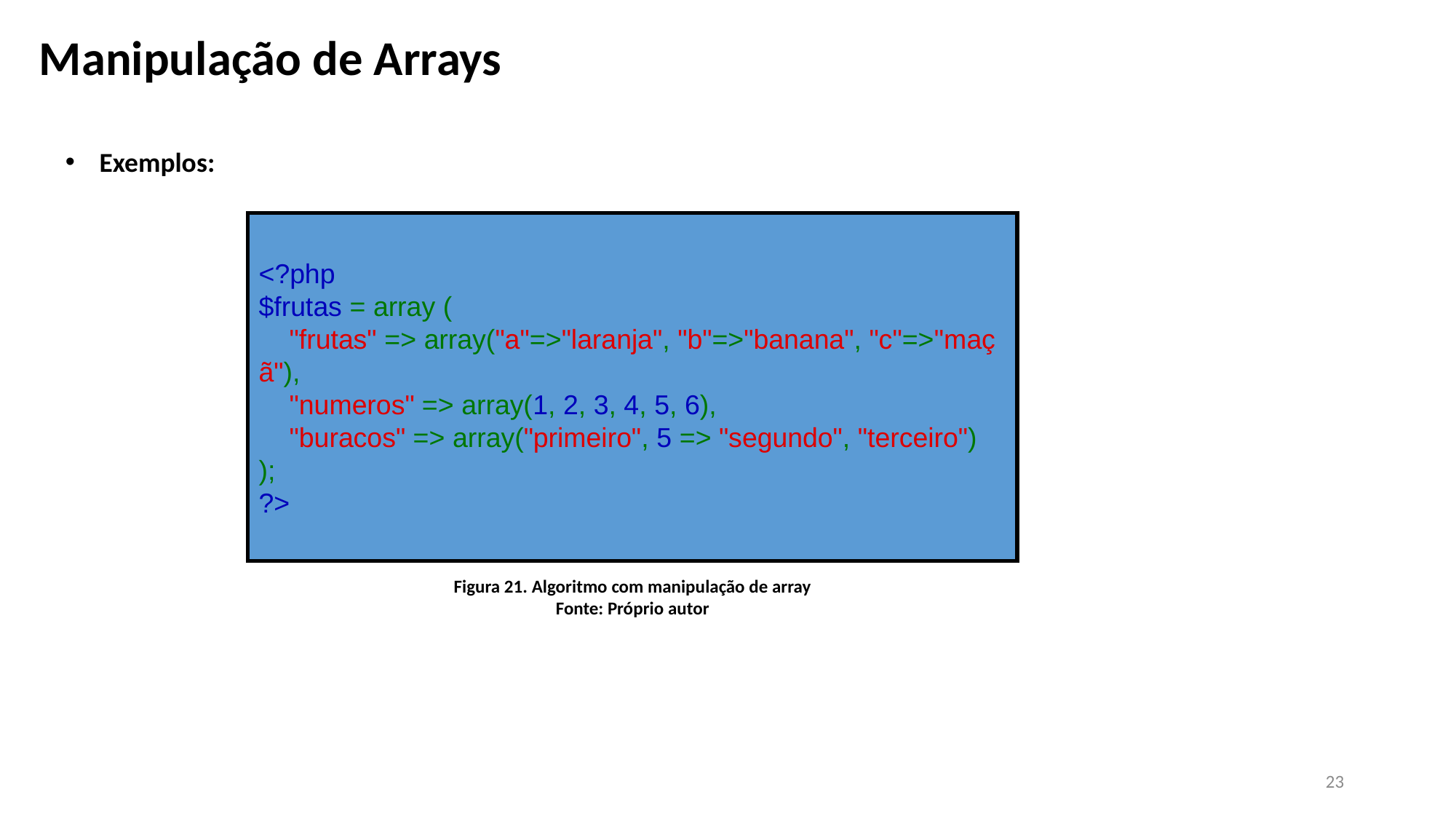

Manipulação de Arrays
Exemplos:
<?php
$frutas = array (
    "frutas" => array("a"=>"laranja", "b"=>"banana", "c"=>"maçã"),
    "numeros" => array(1, 2, 3, 4, 5, 6),
    "buracos" => array("primeiro", 5 => "segundo", "terceiro")
);
?>
Figura 21. Algoritmo com manipulação de array
Fonte: Próprio autor
23